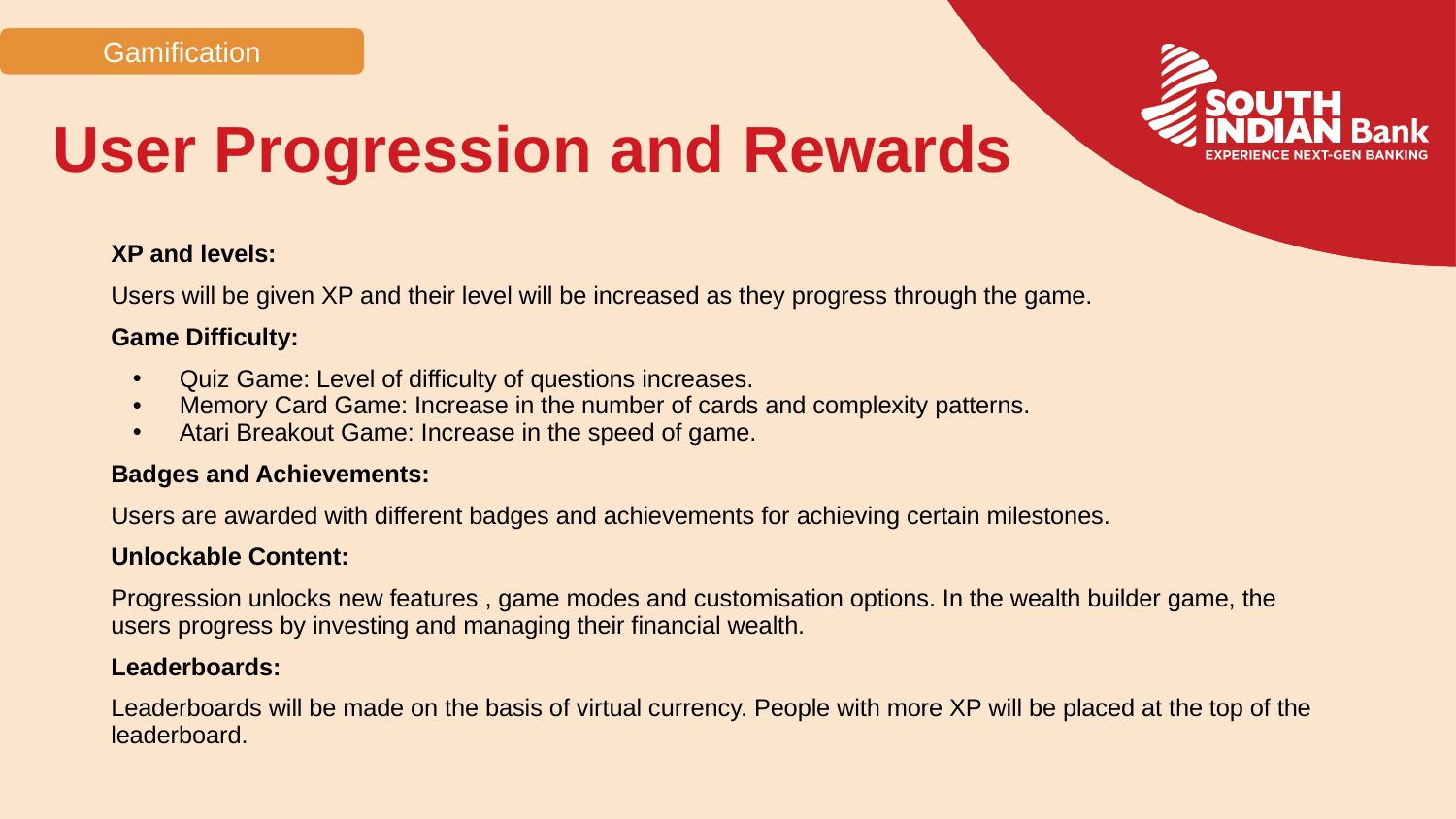

Gamification
# User Progression and Rewards
XP and levels:
Users will be given XP and their level will be increased as they progress through the game.
Game Difficulty:
Quiz Game: Level of difficulty of questions increases.
Memory Card Game: Increase in the number of cards and complexity patterns.
Atari Breakout Game: Increase in the speed of game.
Badges and Achievements:
Users are awarded with different badges and achievements for achieving certain milestones.
Unlockable Content:
Progression unlocks new features , game modes and customisation options. In the wealth builder game, the users progress by investing and managing their financial wealth.
Leaderboards:
Leaderboards will be made on the basis of virtual currency. People with more XP will be placed at the top of the leaderboard.